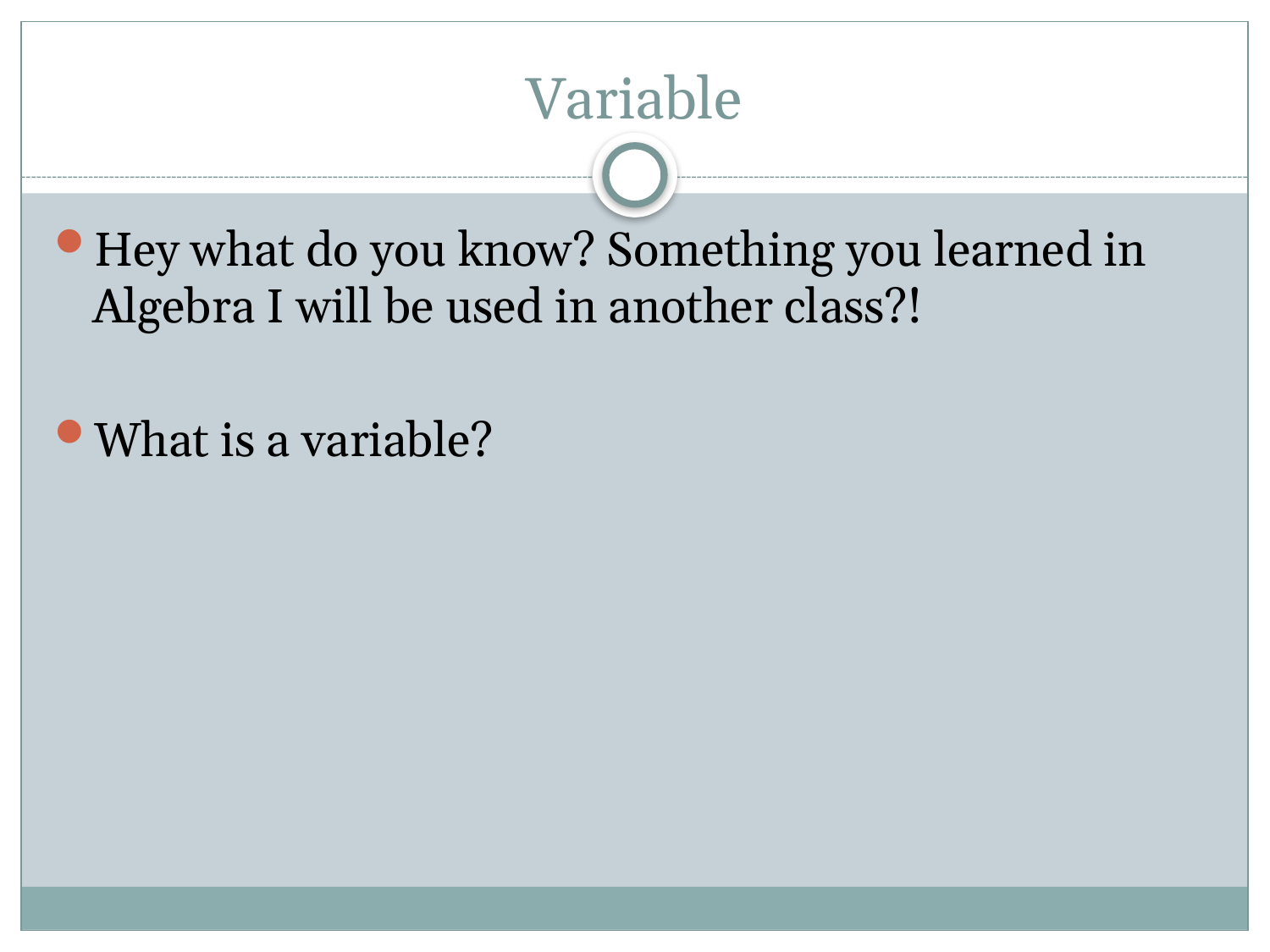

# Variable
Hey what do you know? Something you learned in Algebra I will be used in another class?!

What is a variable?